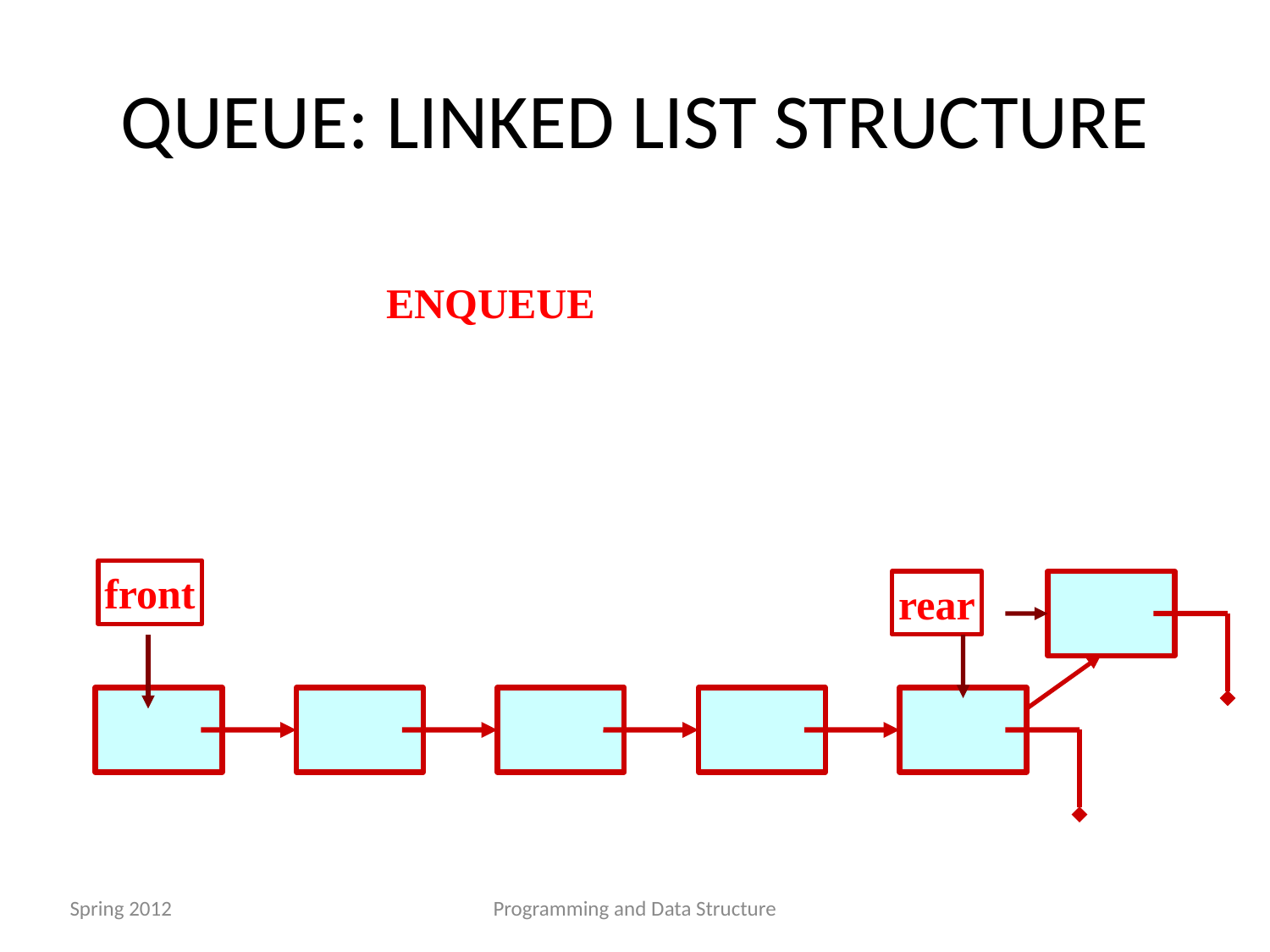

QUEUE: LINKED LIST STRUCTURE
ENQUEUE
front

rear

68
Spring 2012
Programming and Data Structure